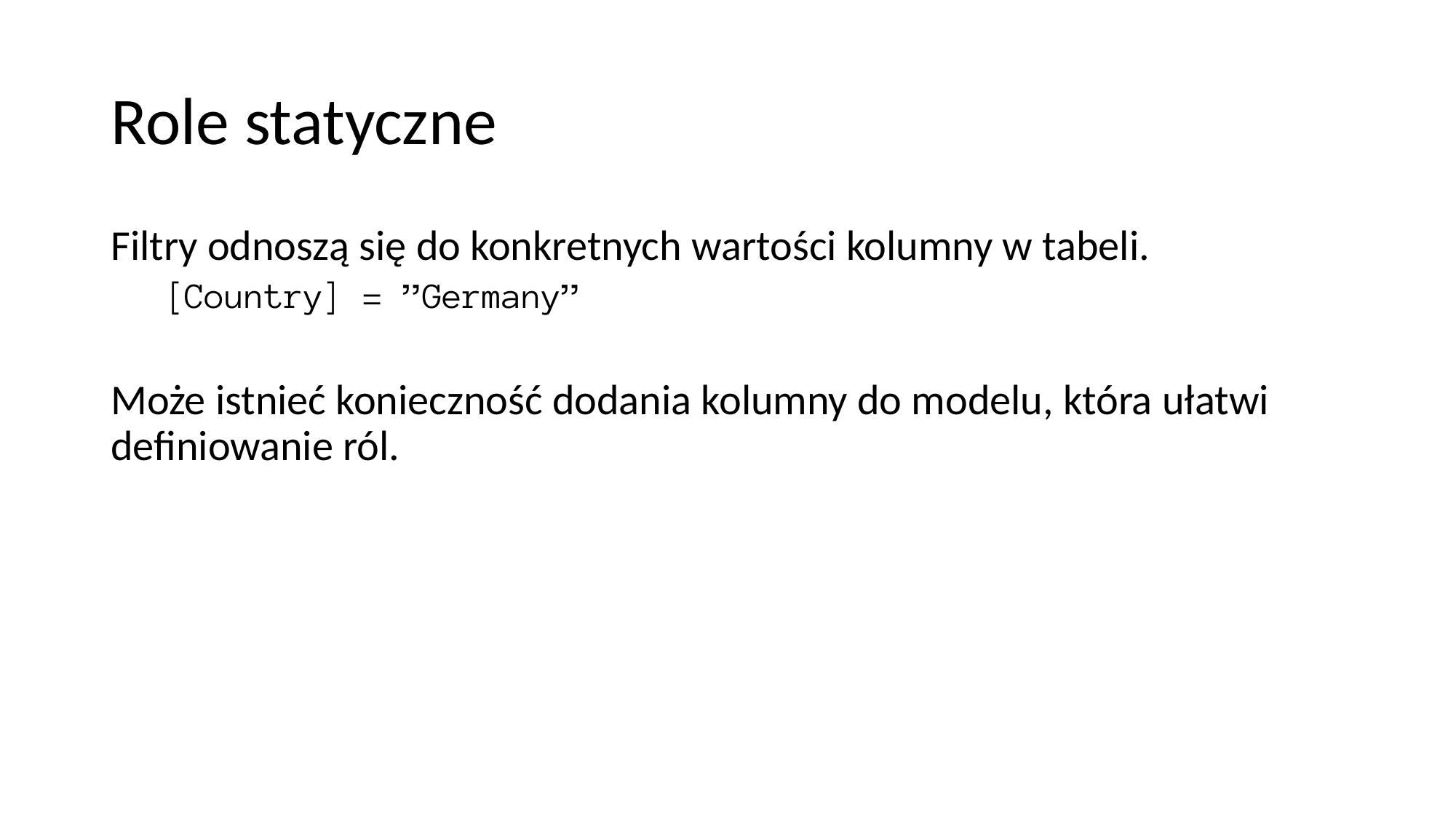

# Role statyczne
Filtry odnoszą się do konkretnych wartości kolumny w tabeli.
[Country] = ”Germany”

Może istnieć konieczność dodania kolumny do modelu, która ułatwi definiowanie ról.